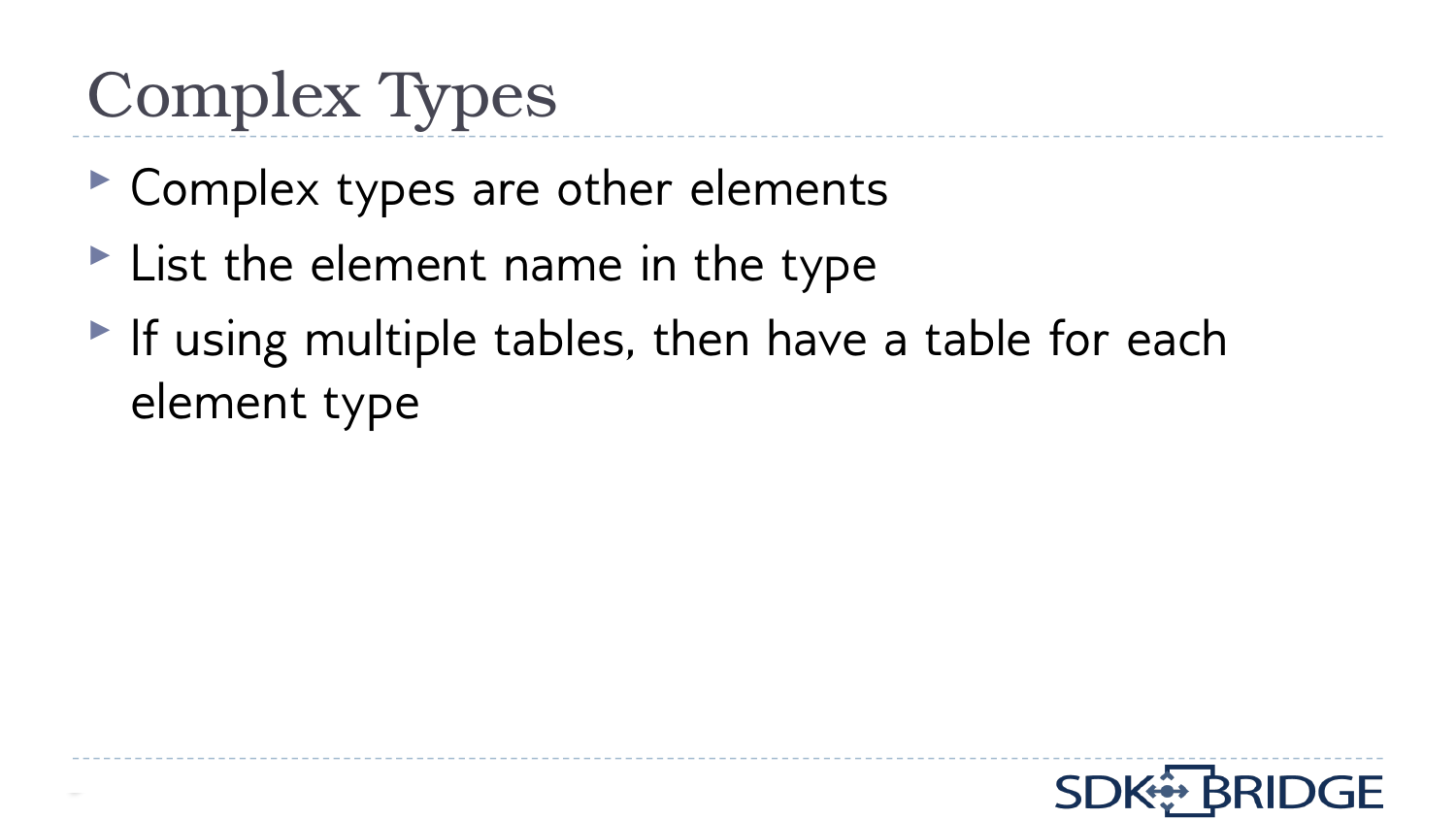

# Complex Types
Complex types are other elements
List the element name in the type
If using multiple tables, then have a table for each element type